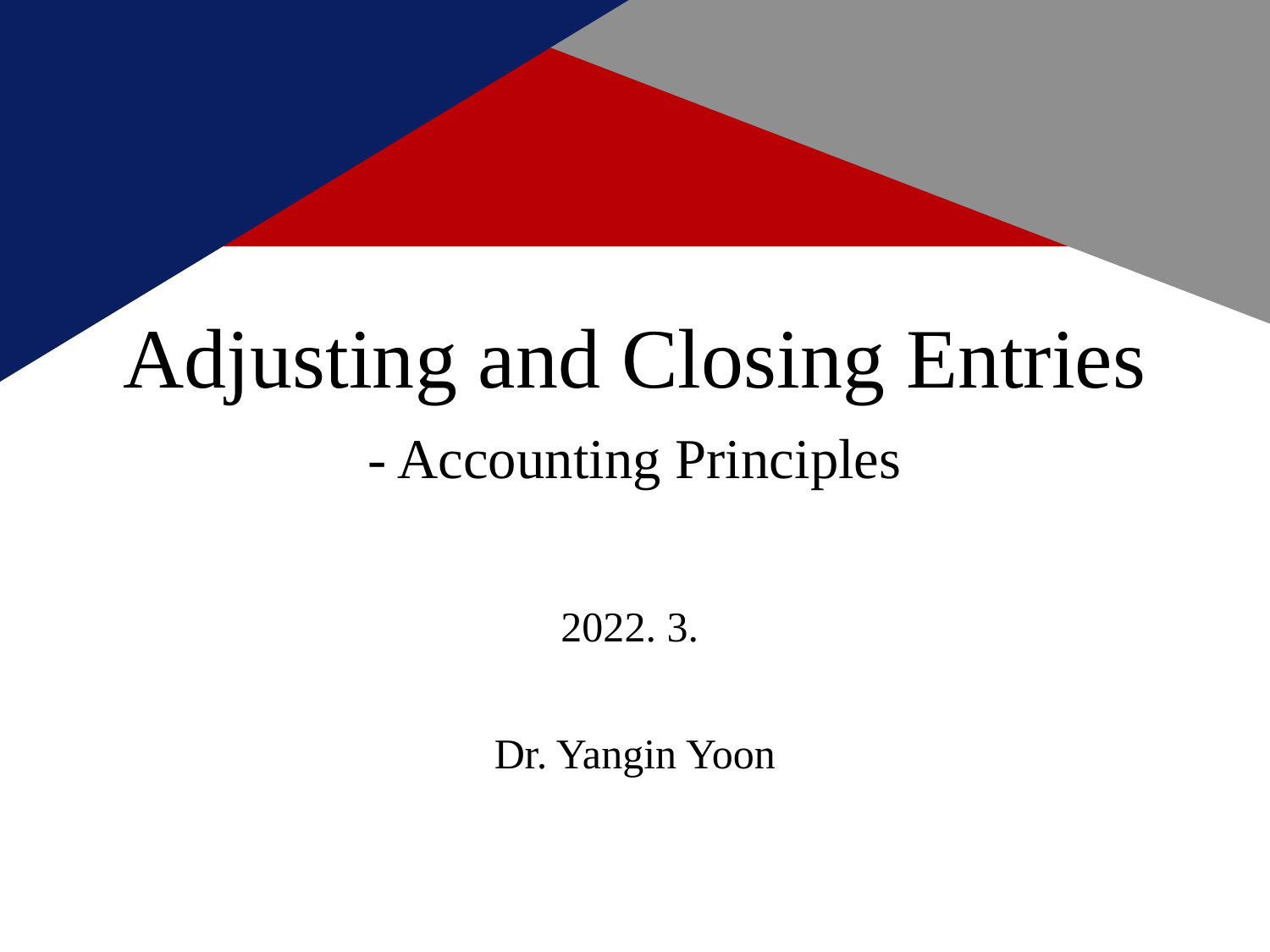

# Adjusting and Closing Entries - Accounting Principles
2022. 3.

Dr. Yangin Yoon